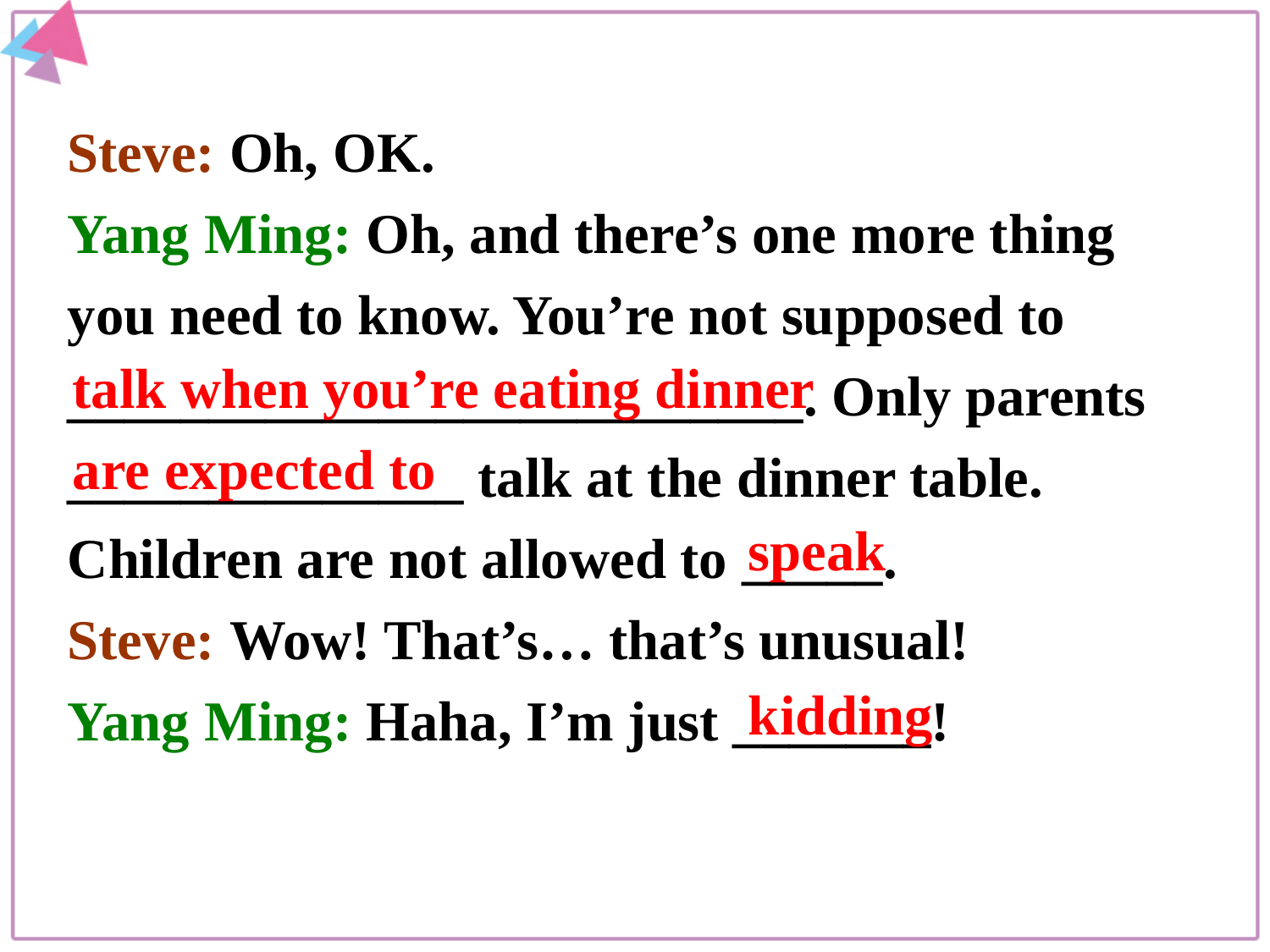

Steve: Oh, OK.
Yang Ming: Oh, and there’s one more thing you need to know. You’re not supposed to __________________________. Only parents ______________ talk at the dinner table. Children are not allowed to _____.
Steve: Wow! That’s… that’s unusual!
Yang Ming: Haha, I’m just _______!
talk when you’re eating dinner
are expected to
speak
kidding